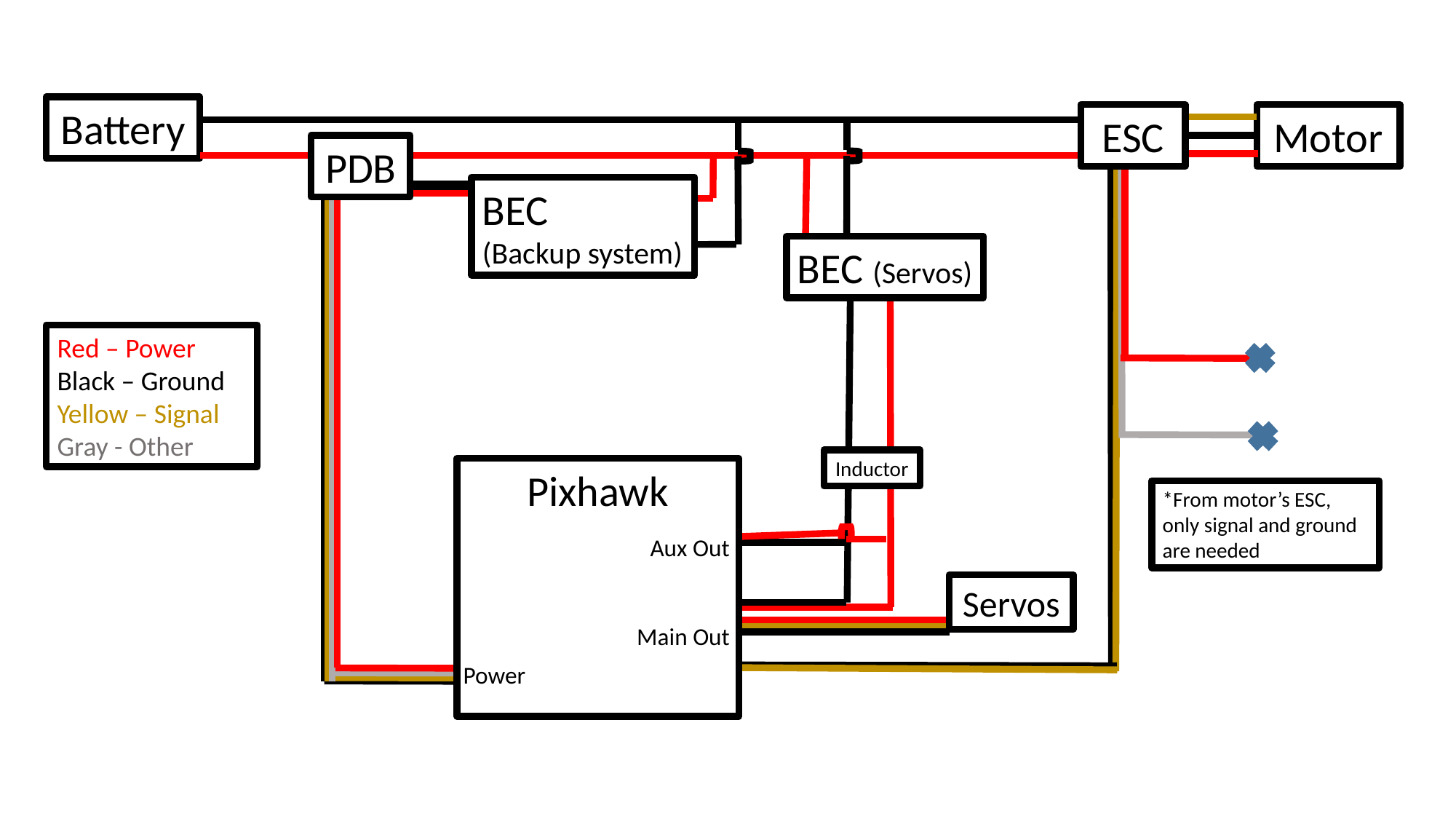

Battery
ESC
Motor
PDB

BEC
(Backup system)
BEC (Servos)
Red – Power
Black – Ground
Yellow – Signal
Gray - Other

Inductor
Pixhawk

*From motor’s ESC, only signal and ground are needed
Aux Out

Servos
Main Out
Power